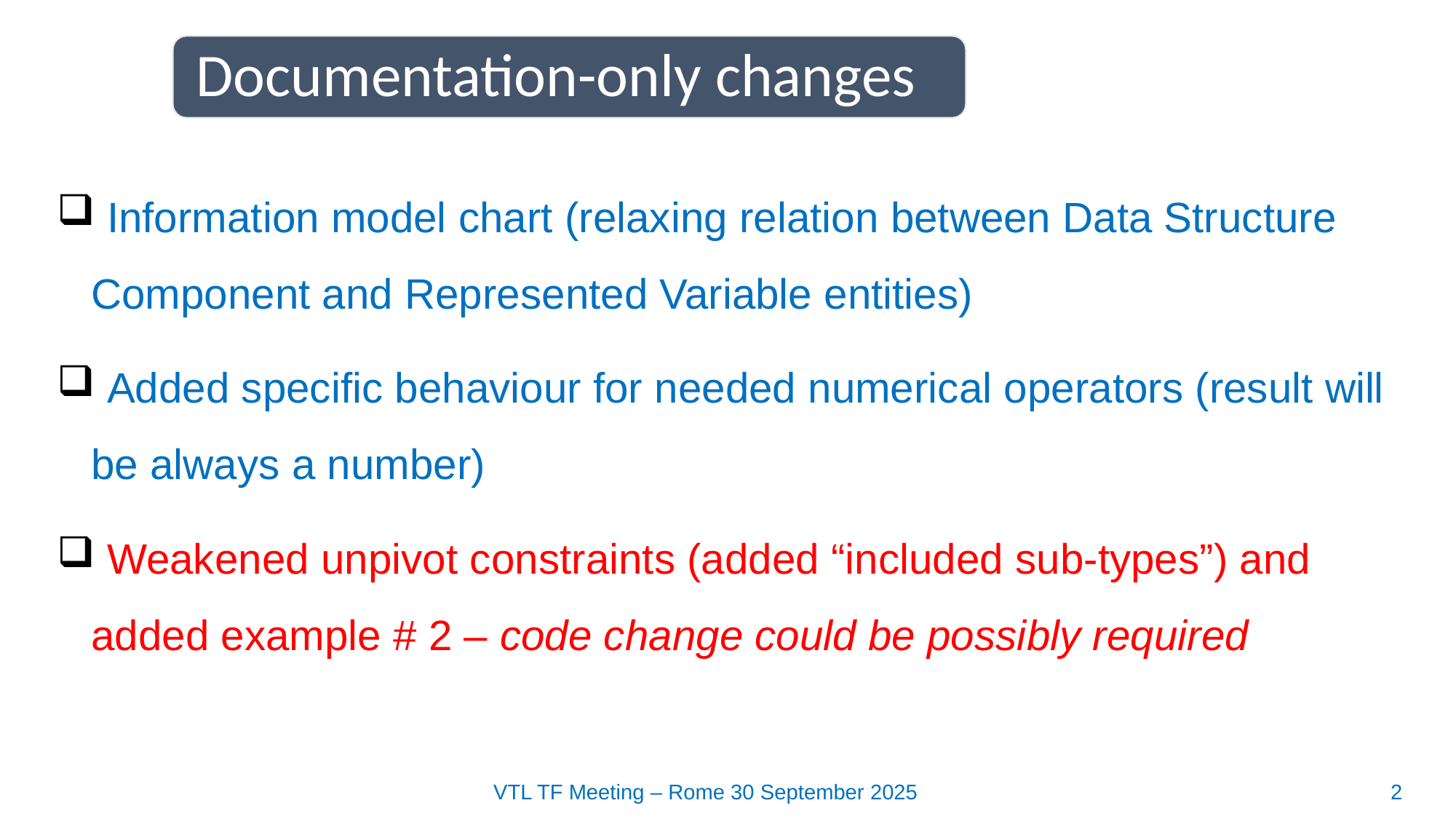

Documentation-only changes
 Information model chart (relaxing relation between Data Structure Component and Represented Variable entities)
 Added specific behaviour for needed numerical operators (result will be always a number)
 Weakened unpivot constraints (added “included sub-types”) and added example # 2 – code change could be possibly required
VTL TF Meeting – Rome 30 September 2025
2